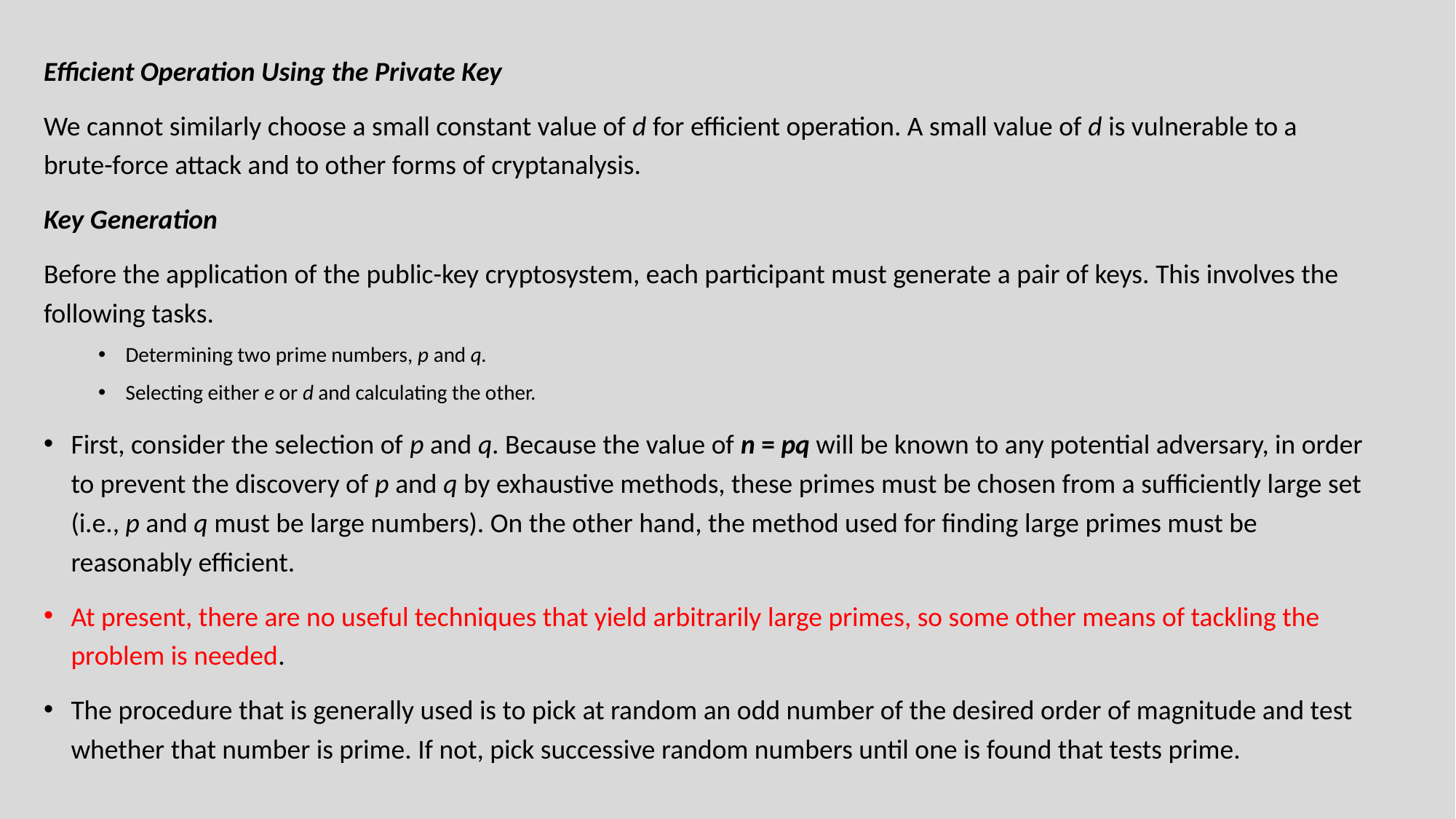

Efficient Operation Using the Private Key
We cannot similarly choose a small constant value of d for efficient operation. A small value of d is vulnerable to a brute-force attack and to other forms of cryptanalysis.
Key Generation
Before the application of the public-key cryptosystem, each participant must generate a pair of keys. This involves the following tasks.
Determining two prime numbers, p and q.
Selecting either e or d and calculating the other.
First, consider the selection of p and q. Because the value of n = pq will be known to any potential adversary, in order to prevent the discovery of p and q by exhaustive methods, these primes must be chosen from a sufficiently large set (i.e., p and q must be large numbers). On the other hand, the method used for finding large primes must be reasonably efficient.
At present, there are no useful techniques that yield arbitrarily large primes, so some other means of tackling the problem is needed.
The procedure that is generally used is to pick at random an odd number of the desired order of magnitude and test whether that number is prime. If not, pick successive random numbers until one is found that tests prime.